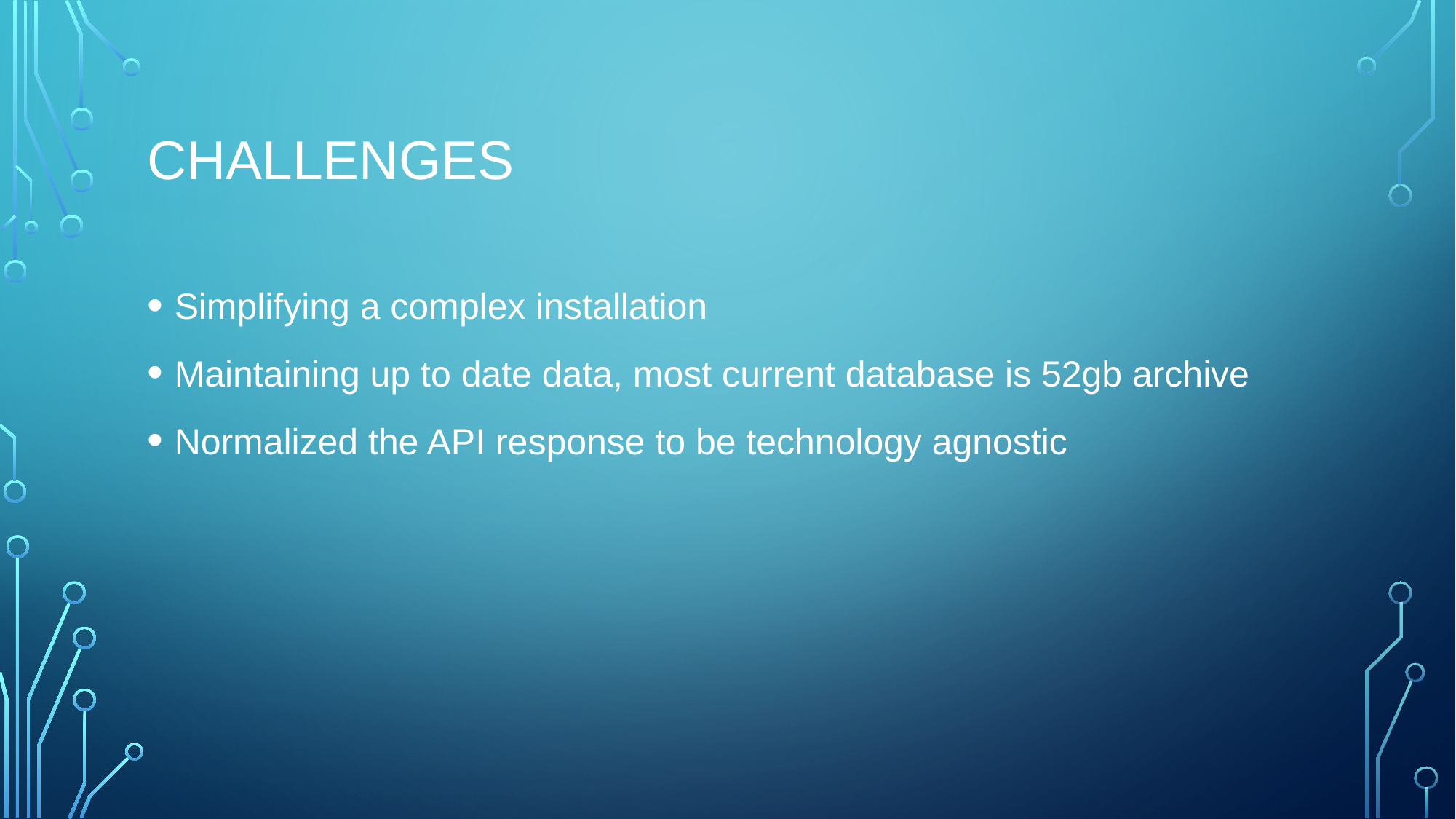

# Challenges
Simplifying a complex installation
Maintaining up to date data, most current database is 52gb archive
Normalized the API response to be technology agnostic